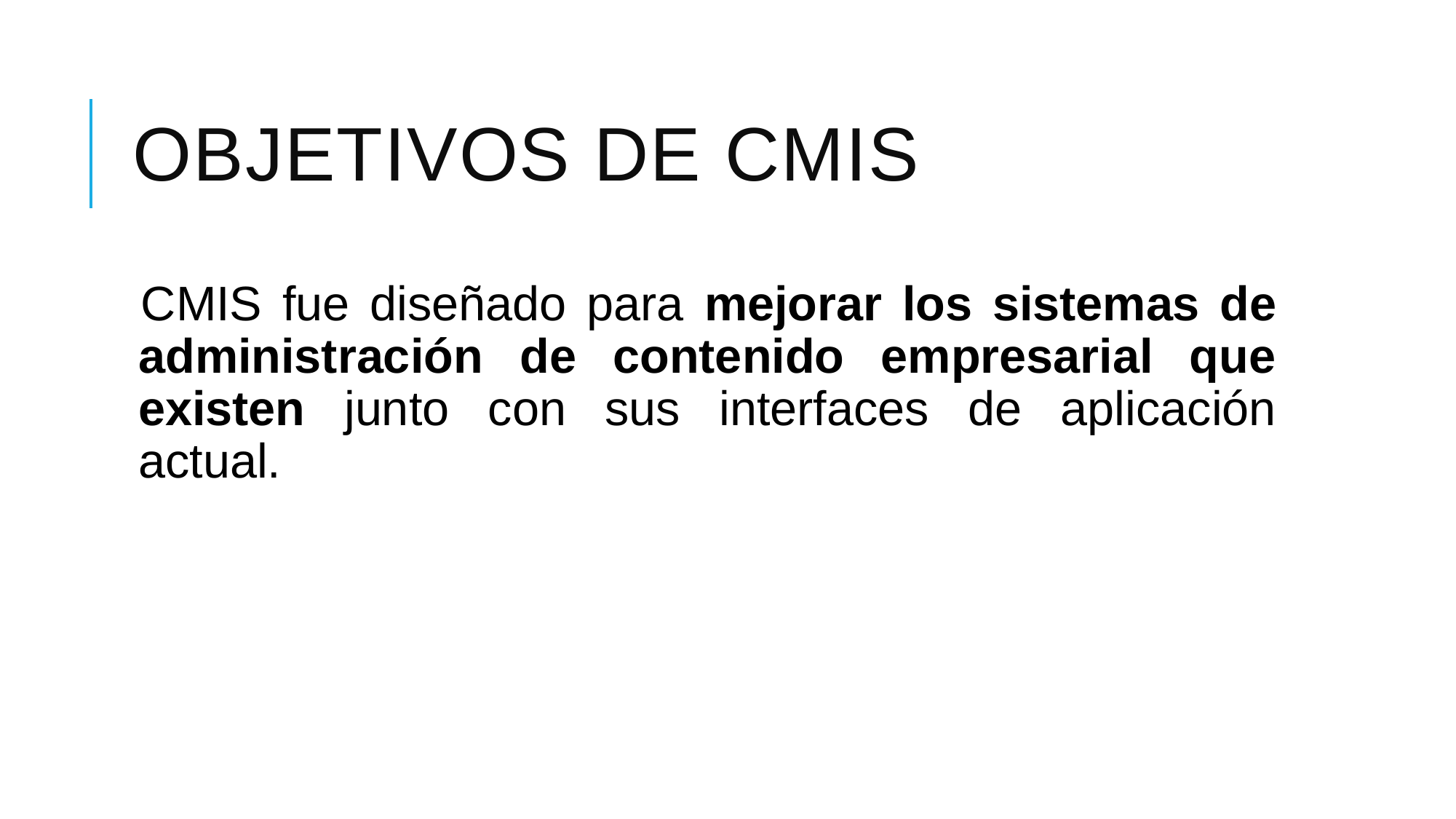

# Objetivos de CMIS
CMIS fue diseñado para mejorar los sistemas de administración de contenido empresarial que existen junto con sus interfaces de aplicación actual.